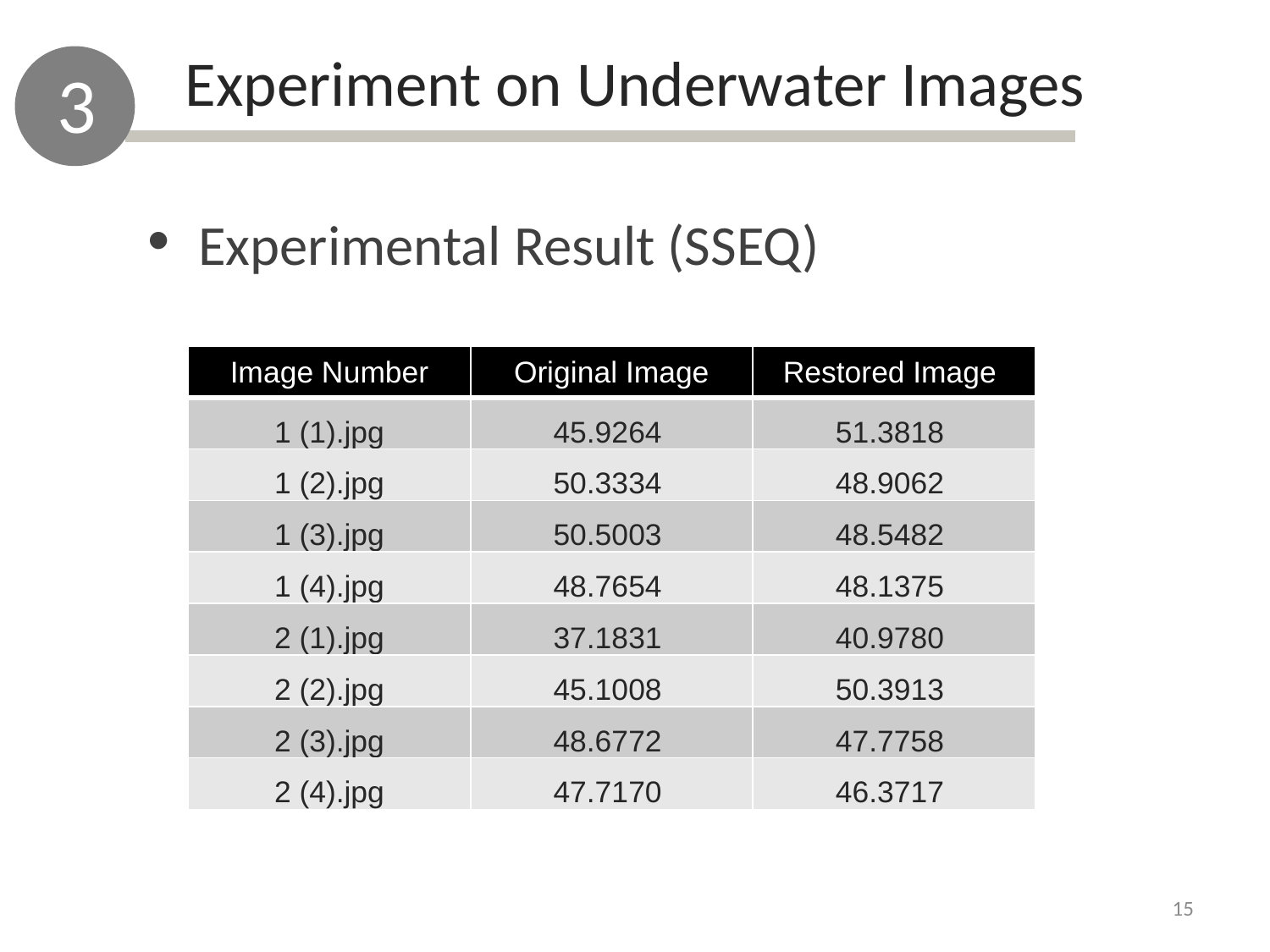

Experiment on Underwater Images

3
  Experimental Result (SSEQ)
| Image Number | Original Image | Restored Image |
| --- | --- | --- |
| 1 (1).jpg | 45.9264 | 51.3818 |
| 1 (2).jpg | 50.3334 | 48.9062 |
| 1 (3).jpg | 50.5003 | 48.5482 |
| 1 (4).jpg | 48.7654 | 48.1375 |
| 2 (1).jpg | 37.1831 | 40.9780 |
| 2 (2).jpg | 45.1008 | 50.3913 |
| 2 (3).jpg | 48.6772 | 47.7758 |
| 2 (4).jpg | 47.7170 | 46.3717 |
15